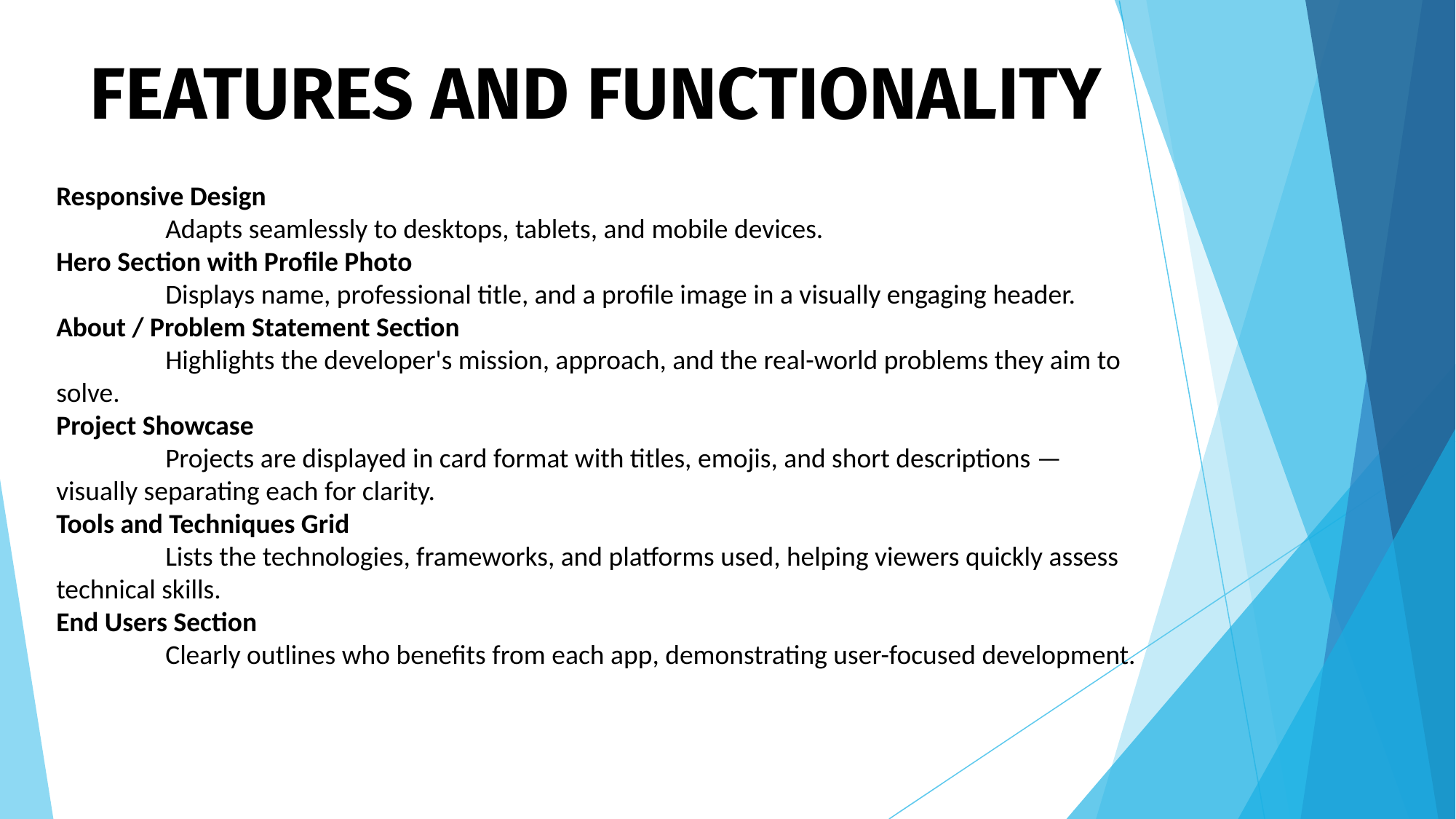

# FEATURES AND FUNCTIONALITY
Responsive Design
	Adapts seamlessly to desktops, tablets, and mobile devices.
Hero Section with Profile Photo
	Displays name, professional title, and a profile image in a visually engaging header.
About / Problem Statement Section
	Highlights the developer's mission, approach, and the real-world problems they aim to solve.
Project Showcase
	Projects are displayed in card format with titles, emojis, and short descriptions — visually separating each for clarity.
Tools and Techniques Grid
	Lists the technologies, frameworks, and platforms used, helping viewers quickly assess technical skills.
End Users Section
	Clearly outlines who benefits from each app, demonstrating user-focused development.